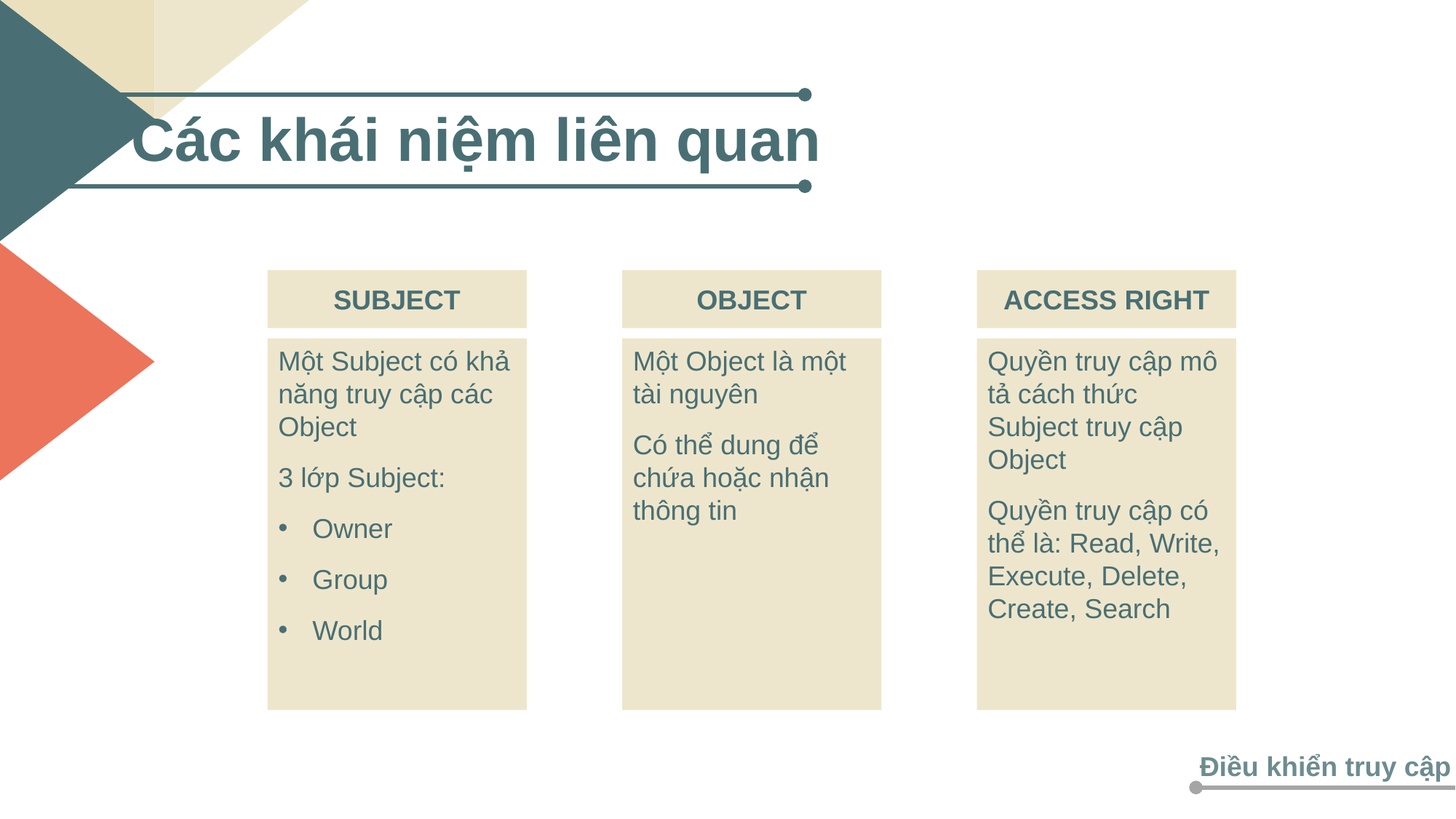

Các khái niệm liên quan
SUBJECT
Một Subject có khả năng truy cập các Object
3 lớp Subject:
Owner
Group
World
OBJECT
Một Object là một tài nguyên
Có thể dung để chứa hoặc nhận thông tin
ACCESS RIGHT
Quyền truy cập mô tả cách thức Subject truy cập Object
Quyền truy cập có thể là: Read, Write, Execute, Delete, Create, Search
Điều khiển truy cập